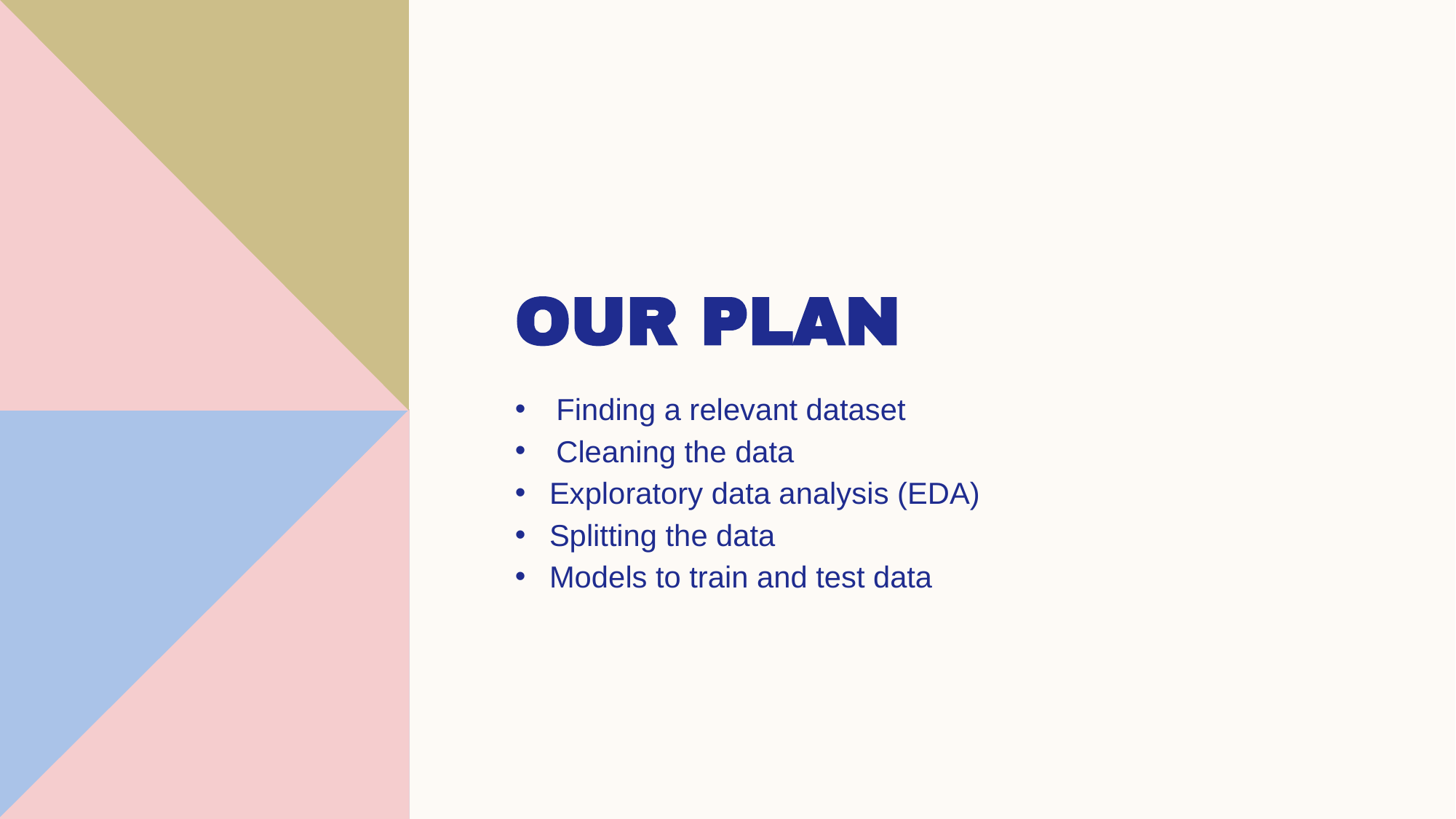

# Our plan
Finding a relevant dataset
Cleaning the data
Exploratory data analysis (EDA)
Splitting the data
Models to train and test data